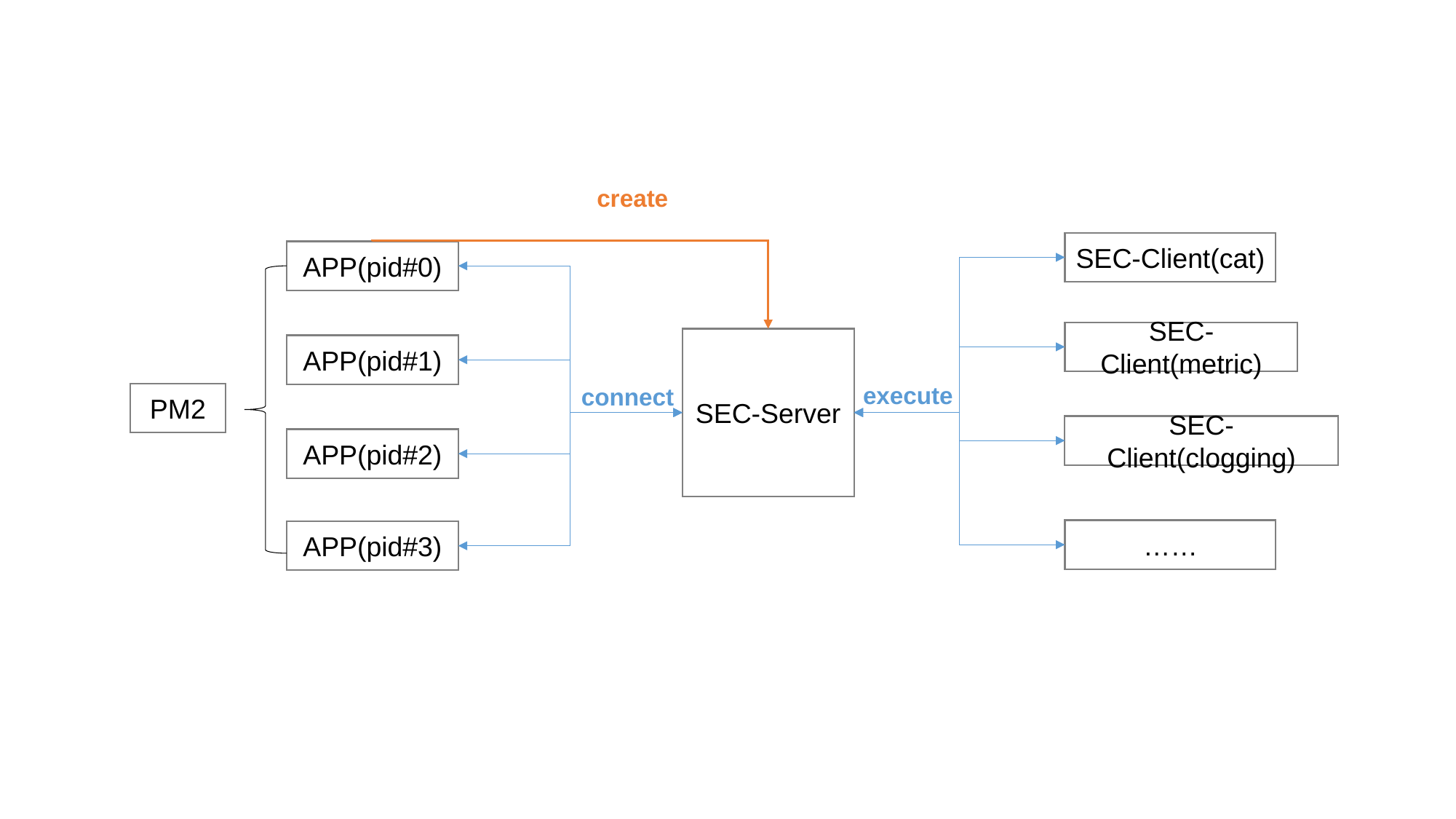

create
SEC-Client(cat)
APP(pid#0)

SEC-Client(metric)
SEC-Server
APP(pid#1)
execute
connect
PM2
SEC-Client(clogging)
APP(pid#2)
……
APP(pid#3)